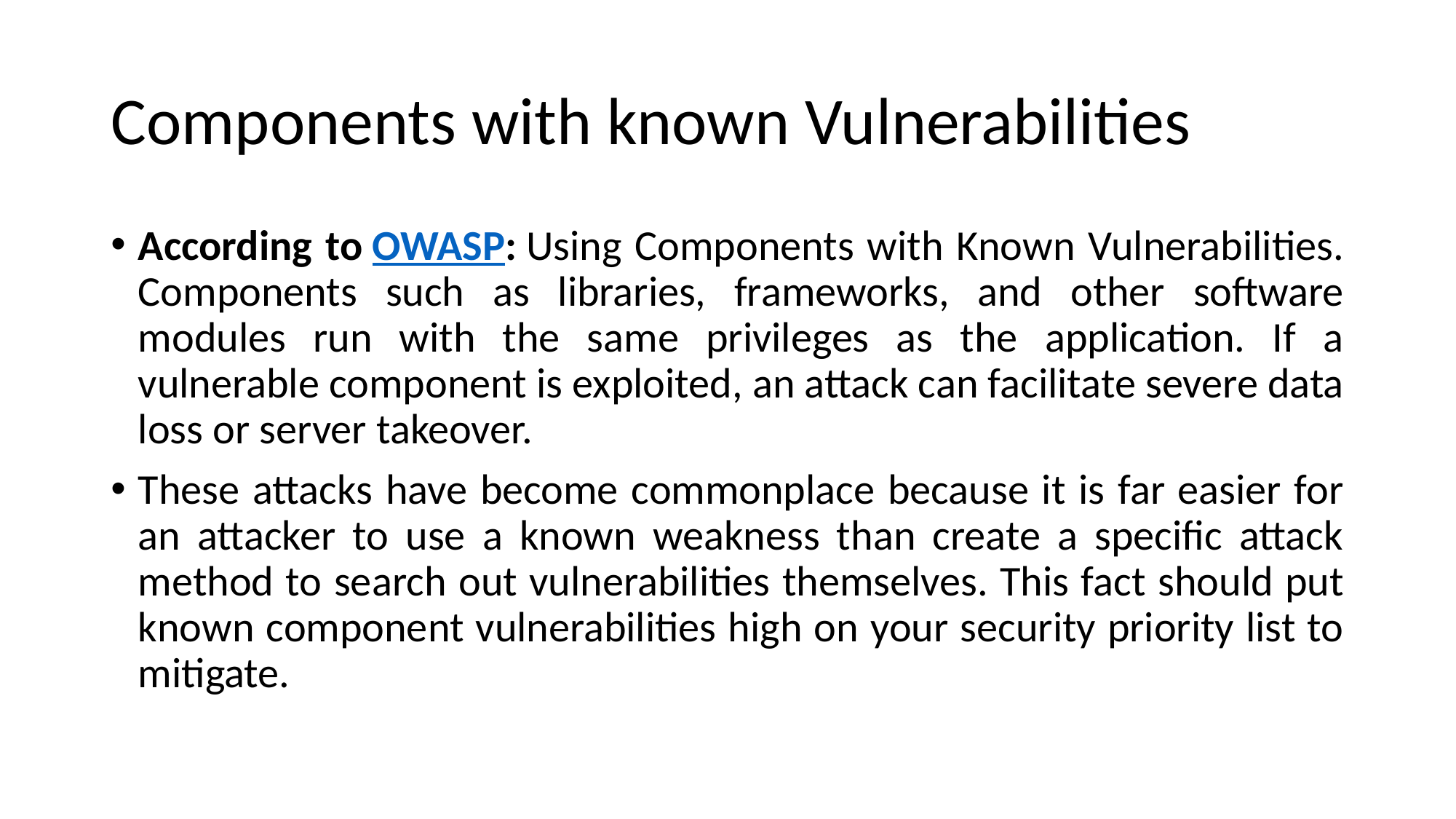

# Components with known Vulnerabilities
According to OWASP: Using Components with Known Vulnerabilities. Components such as libraries, frameworks, and other software modules run with the same privileges as the application. If a vulnerable component is exploited, an attack can facilitate severe data loss or server takeover.
These attacks have become commonplace because it is far easier for an attacker to use a known weakness than create a specific attack method to search out vulnerabilities themselves. This fact should put known component vulnerabilities high on your security priority list to mitigate.